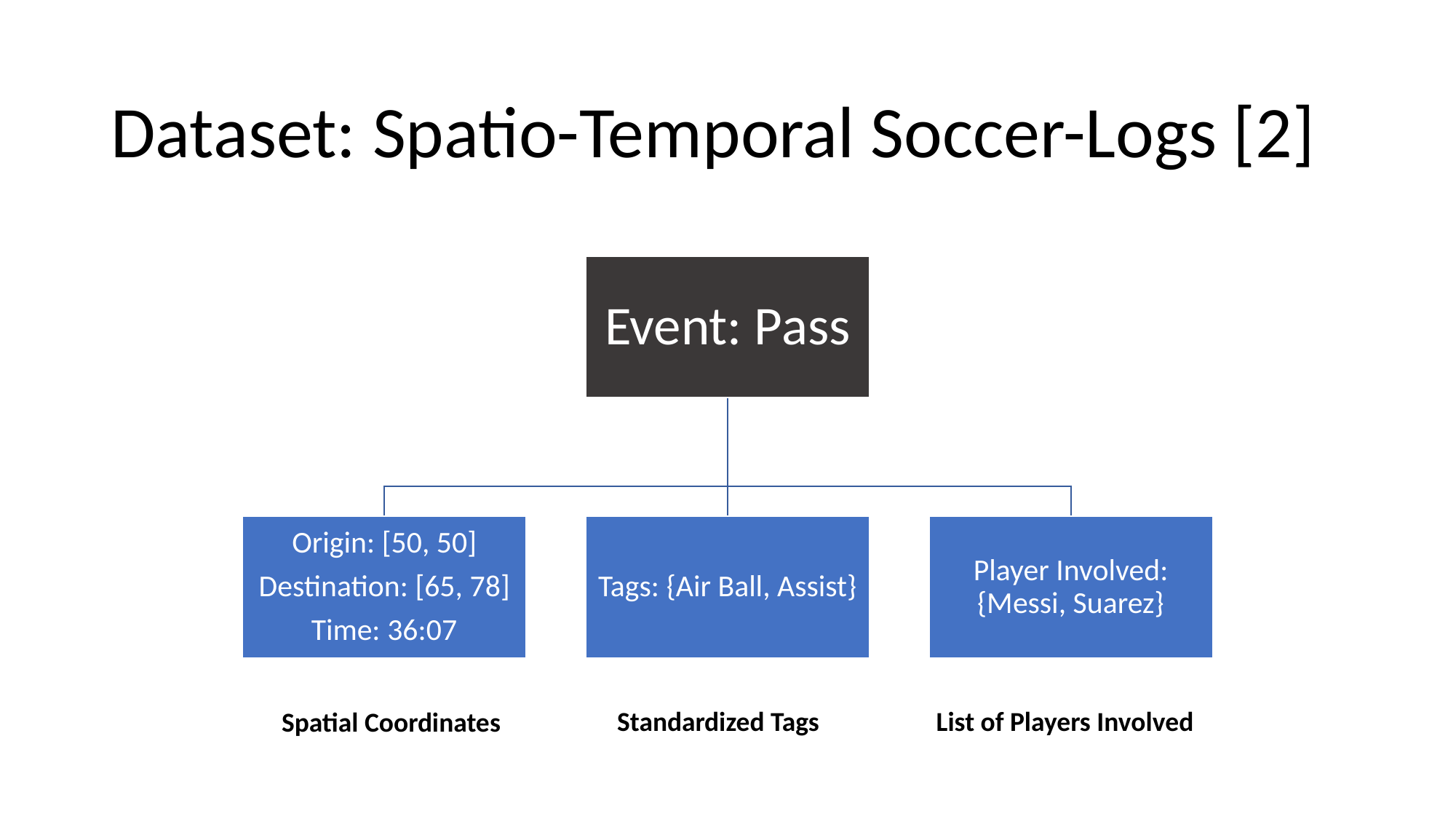

# Dataset: Spatio-Temporal Soccer-Logs [2]
Event: Pass
Origin: [50, 50]
Destination: [65, 78]
Time: 36:07
Tags: {Air Ball, Assist}
Player Involved: {Messi, Suarez}
Standardized Tags
List of Players Involved
Spatial Coordinates